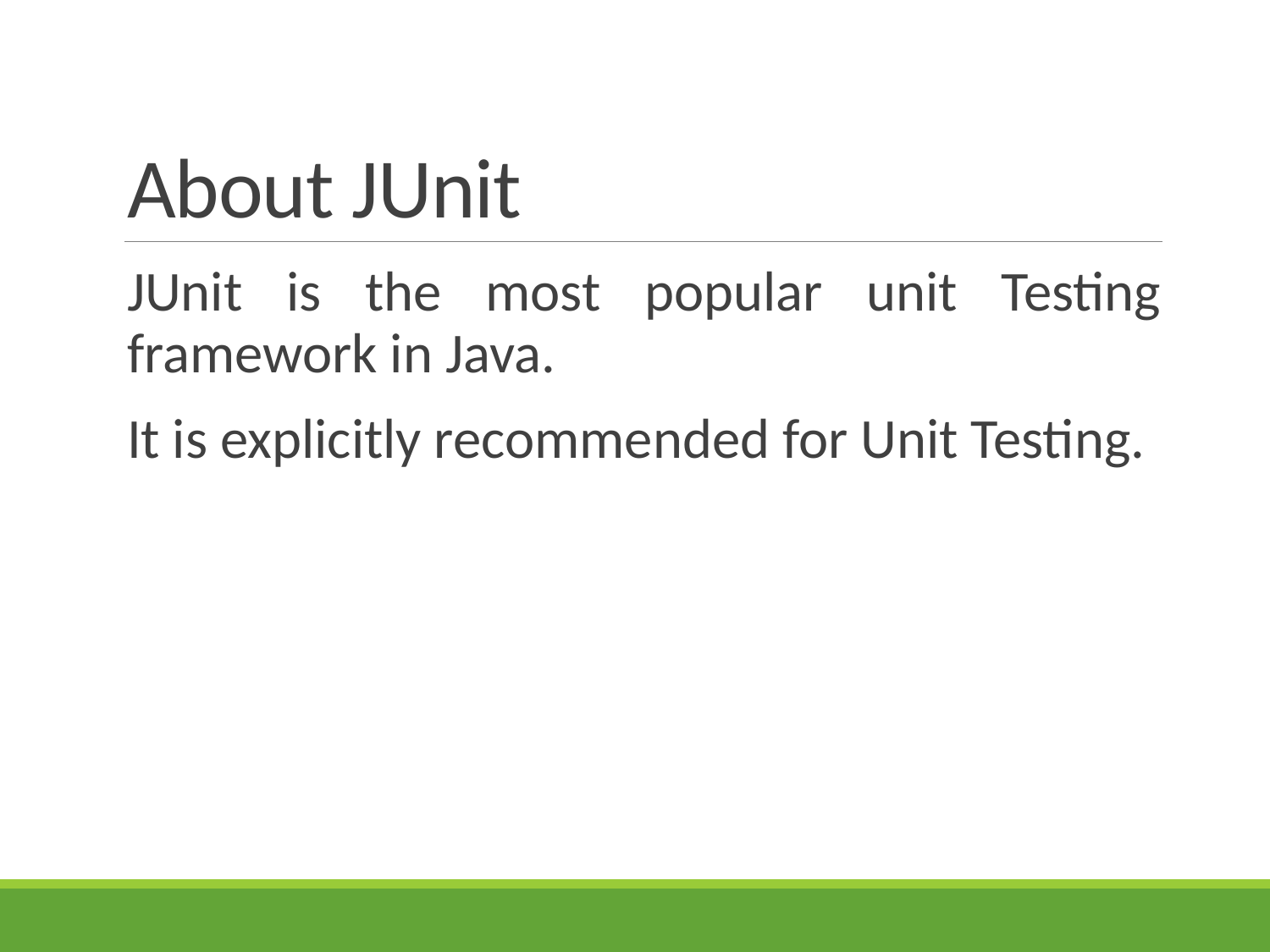

# About JUnit
JUnit is the most popular unit Testing framework in Java.
It is explicitly recommended for Unit Testing.